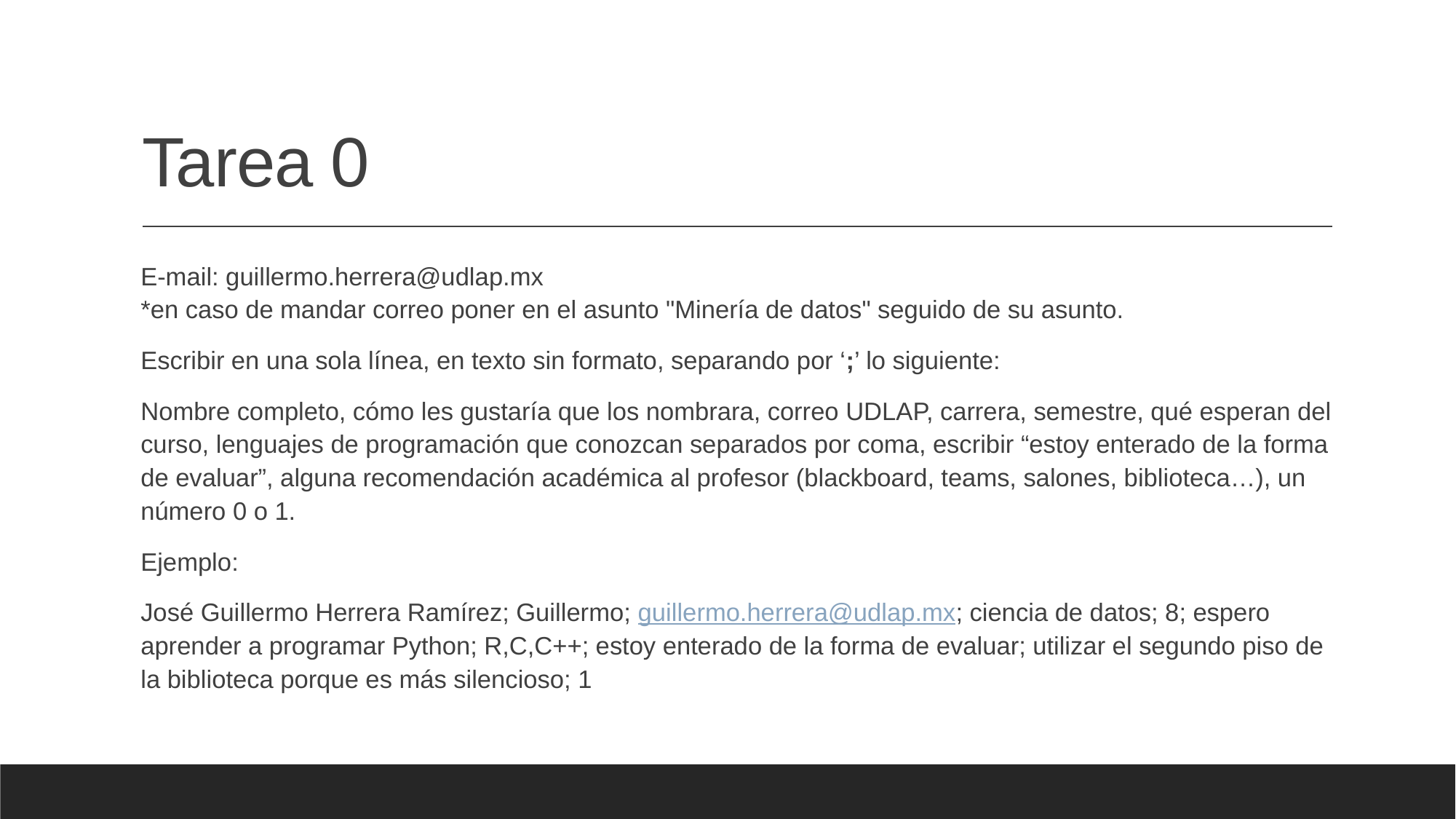

# Tarea 0
E-mail: guillermo.herrera@udlap.mx
*en caso de mandar correo poner en el asunto "Minería de datos" seguido de su asunto.
Escribir en una sola línea, en texto sin formato, separando por ‘;’ lo siguiente:
Nombre completo, cómo les gustaría que los nombrara, correo UDLAP, carrera, semestre, qué esperan del curso, lenguajes de programación que conozcan separados por coma, escribir “estoy enterado de la forma de evaluar”, alguna recomendación académica al profesor (blackboard, teams, salones, biblioteca…), un número 0 o 1.
Ejemplo:
José Guillermo Herrera Ramírez; Guillermo; guillermo.herrera@udlap.mx; ciencia de datos; 8; espero aprender a programar Python; R,C,C++; estoy enterado de la forma de evaluar; utilizar el segundo piso de la biblioteca porque es más silencioso; 1